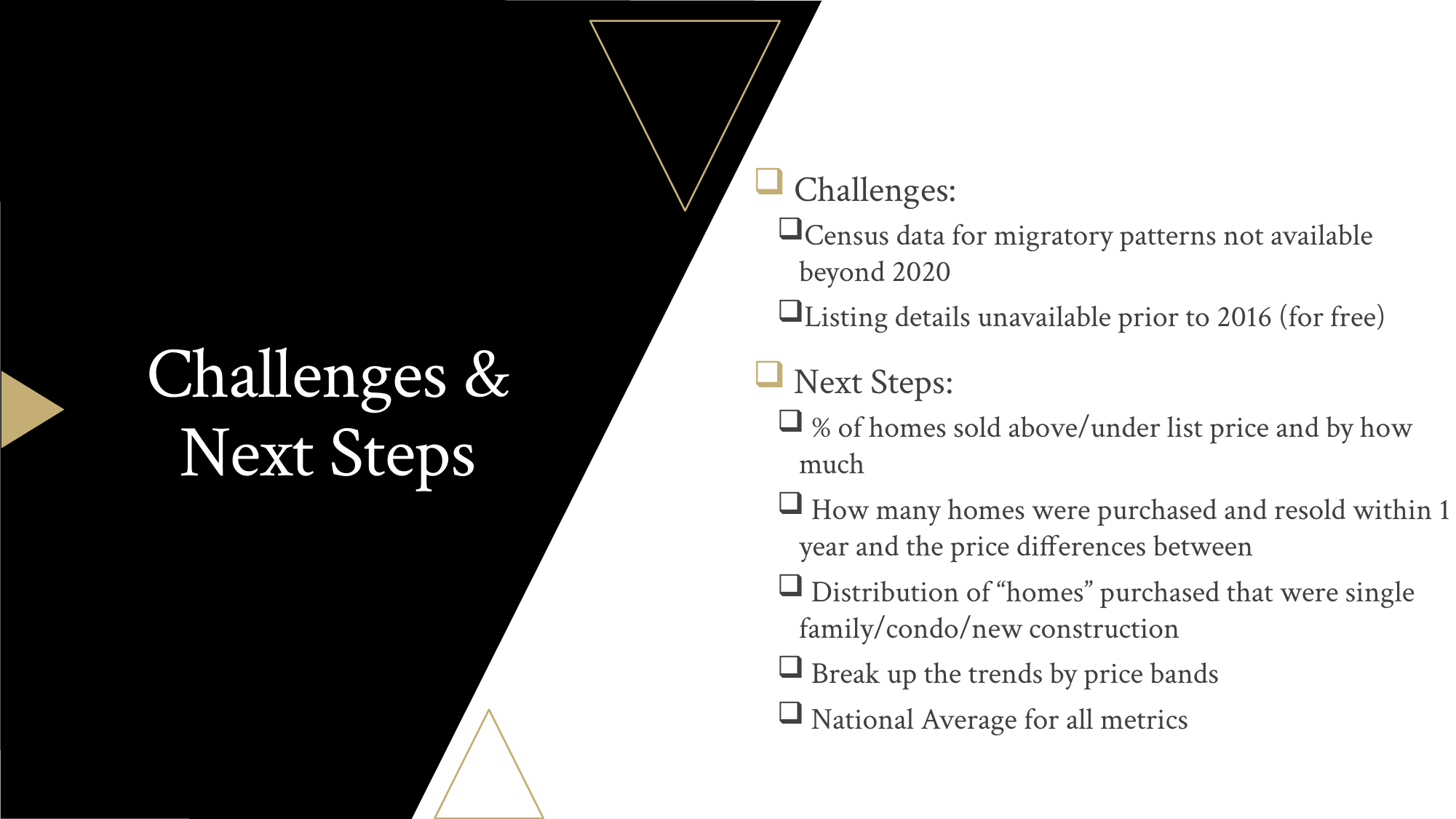

Challenges:
Census data for migratory patterns not available beyond 2020
Listing details unavailable prior to 2016 (for free)
 Next Steps:
 % of homes sold above/under list price and by how much
 How many homes were purchased and resold within 1 year and the price differences between
 Distribution of “homes” purchased that were single family/condo/new construction
 Break up the trends by price bands
 National Average for all metrics

# Challenges & Next Steps